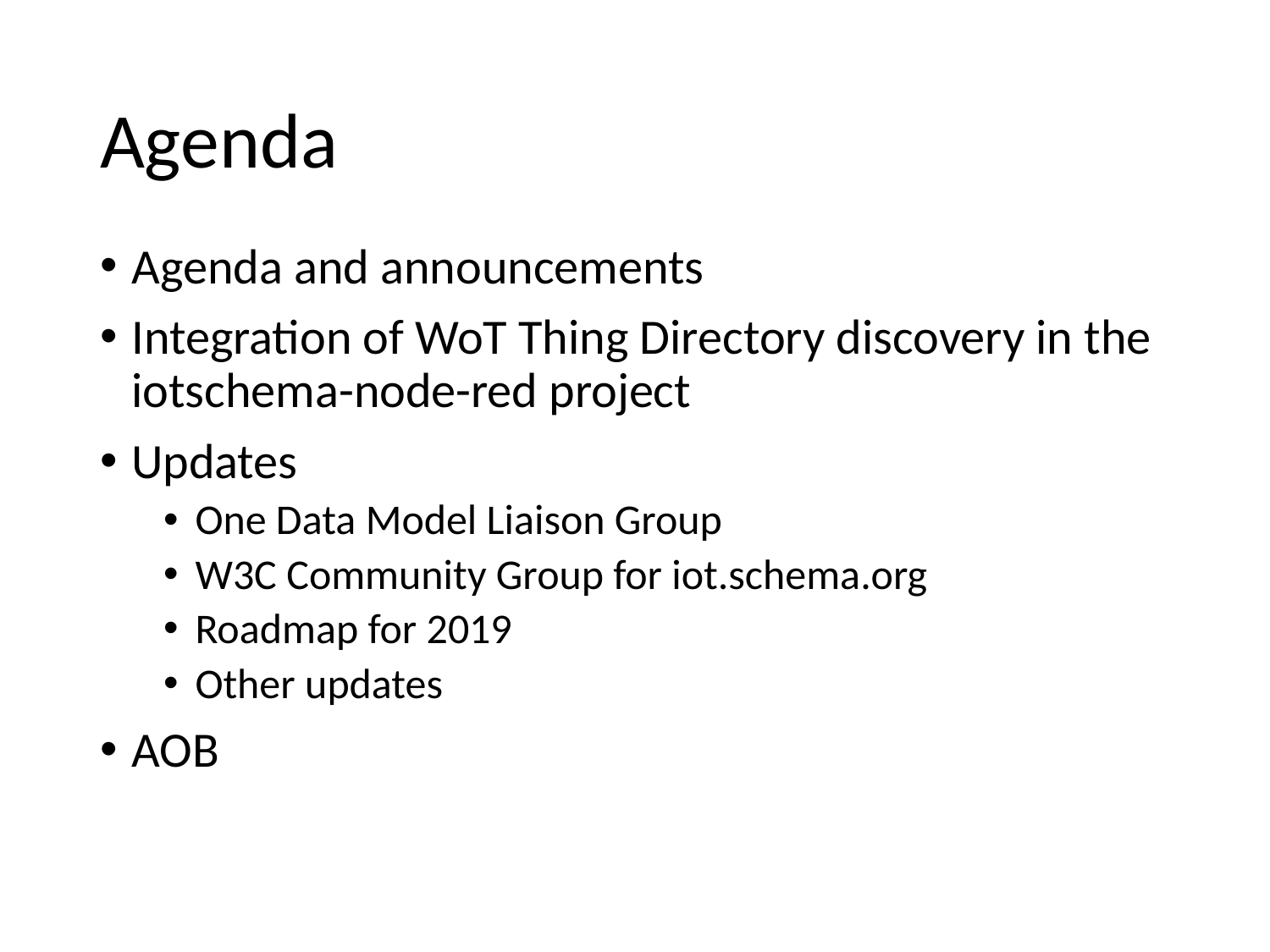

# Agenda
Agenda and announcements
Integration of WoT Thing Directory discovery in the iotschema-node-red project
Updates
One Data Model Liaison Group
W3C Community Group for iot.schema.org
Roadmap for 2019
Other updates
AOB